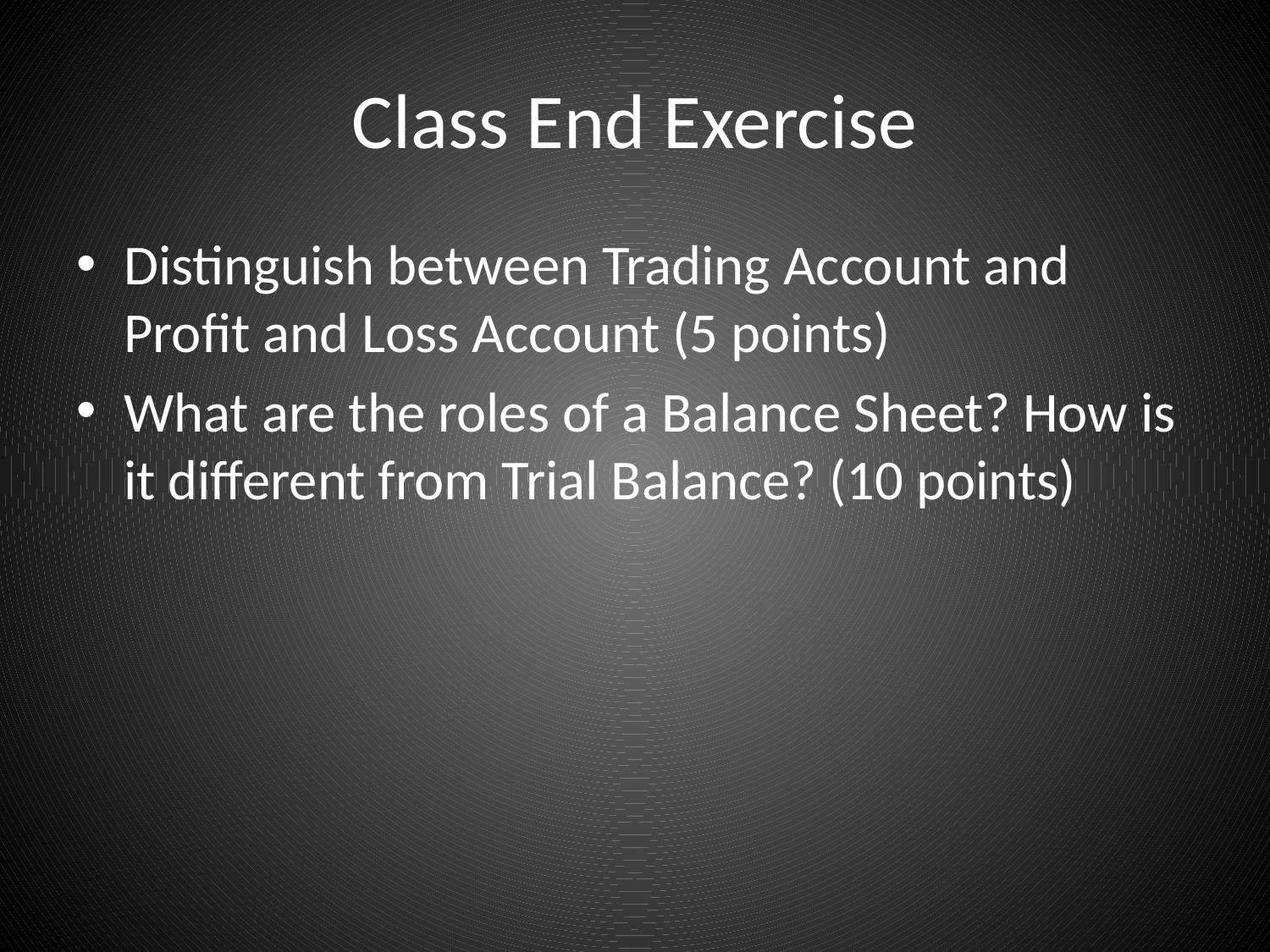

# Class End Exercise
Distinguish between Trading Account and Profit and Loss Account (5 points)
What are the roles of a Balance Sheet? How is it different from Trial Balance? (10 points)